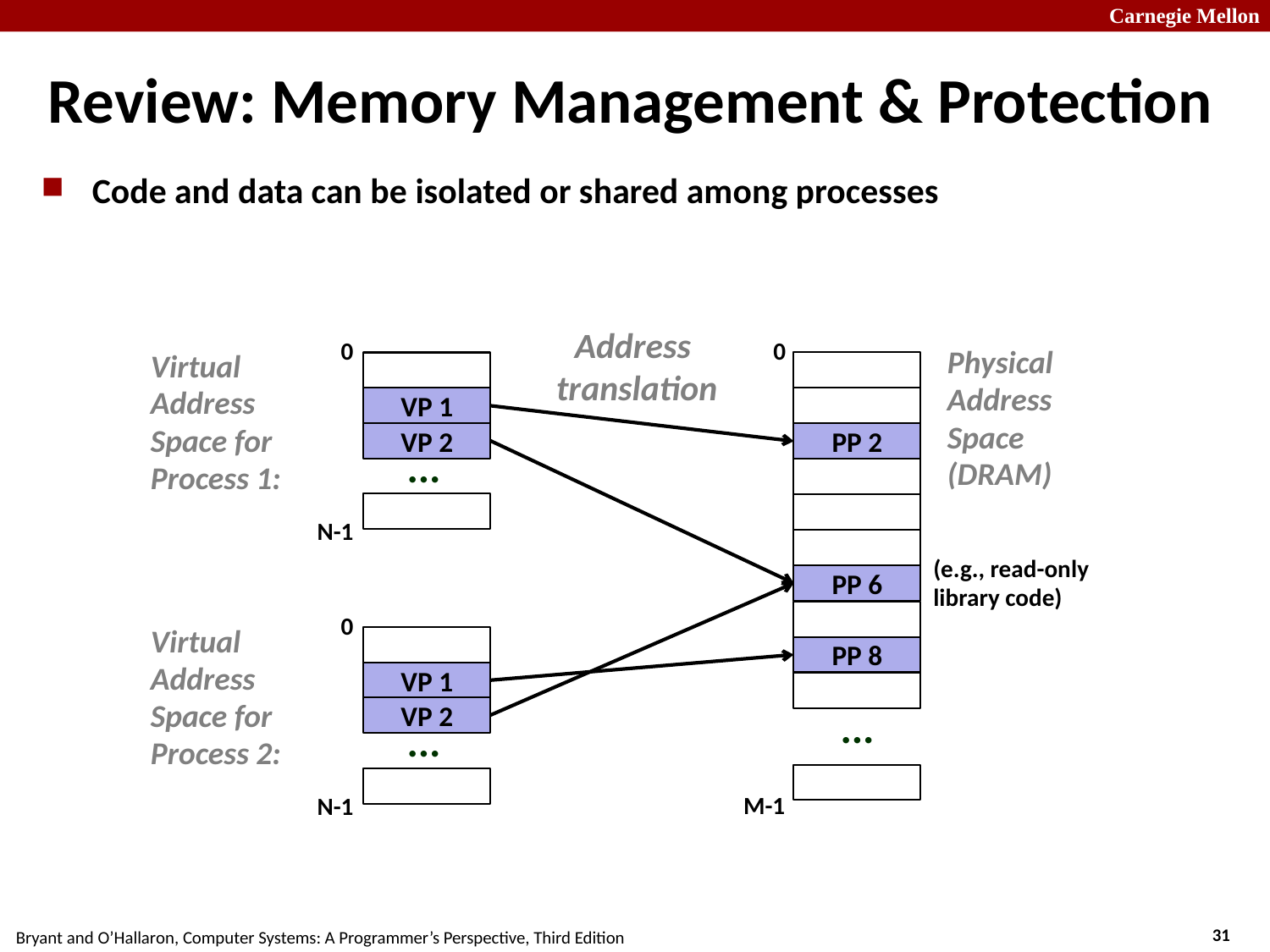

# Review: Memory Management & Protection
Code and data can be isolated or shared among processes
Address
translation
0
0
Physical
Address
Space (DRAM)
Virtual Address Space for Process 1:

VP 1
VP 2
PP 2
...

N-1

(e.g., read-only
library code)
PP 6

0
Virtual Address Space for Process 2:

PP 8
VP 1

VP 2
...
...

M-1
N-1